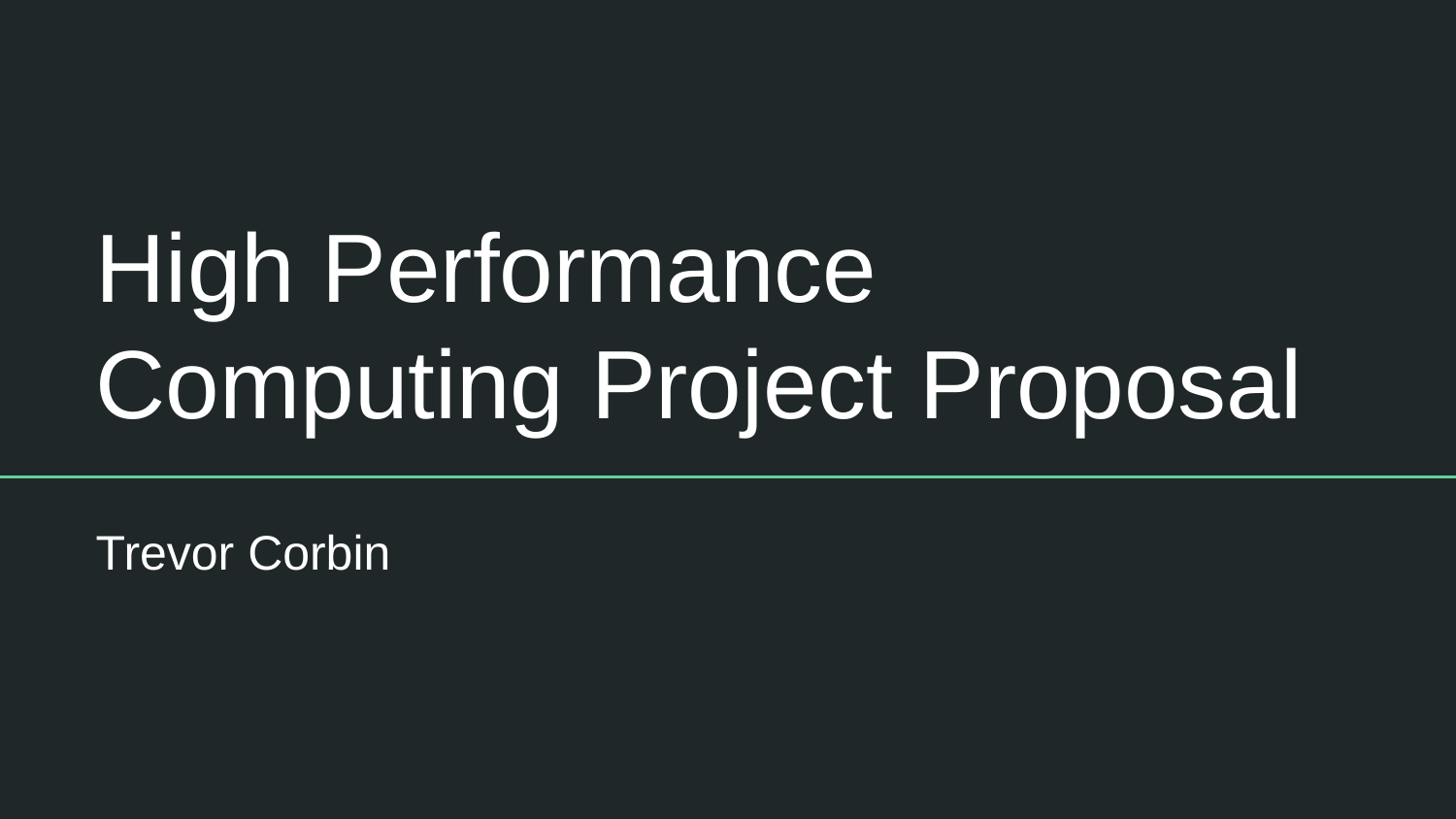

# High Performance Computing Project Proposal
Trevor Corbin